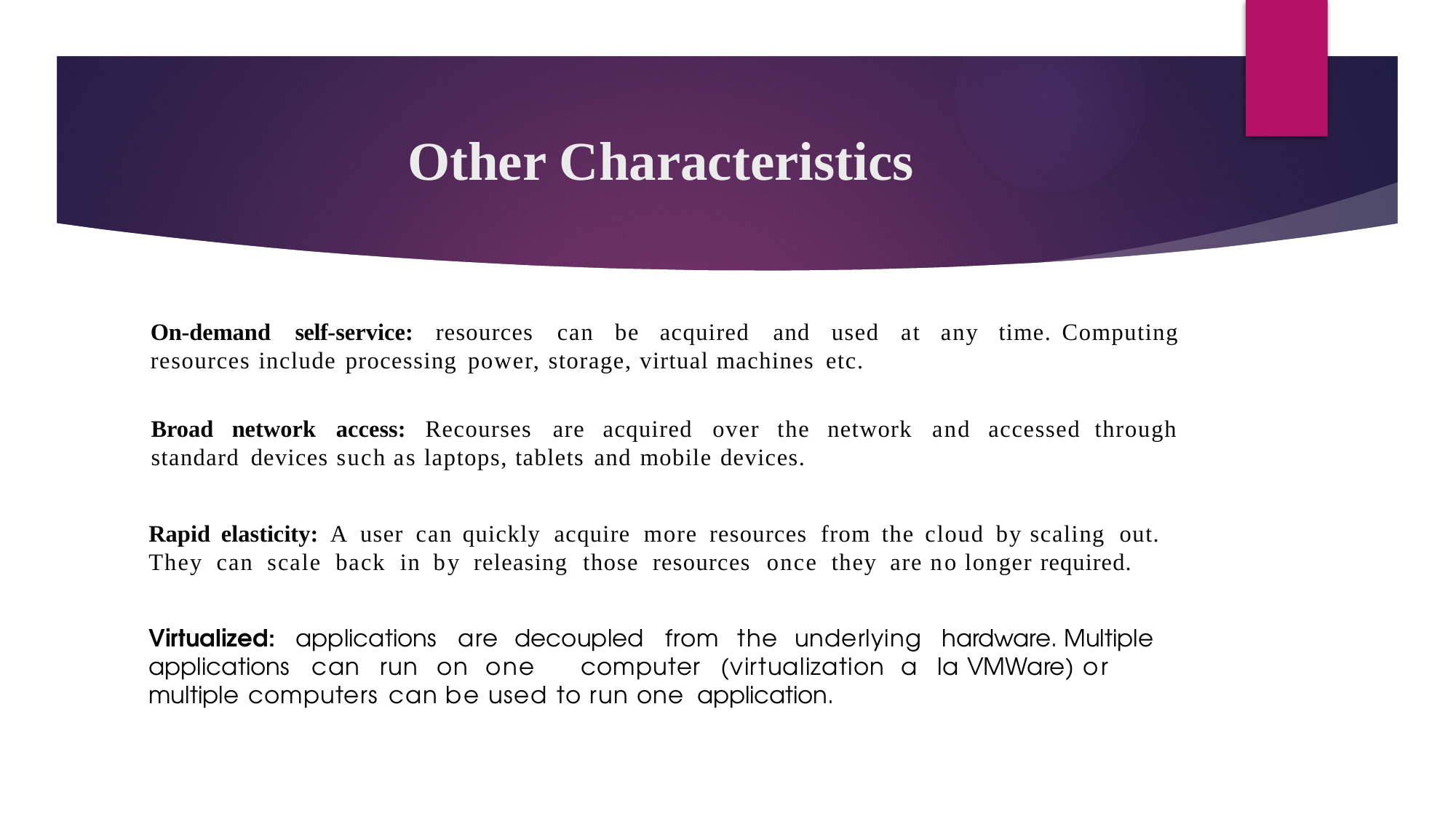

# Other Characteristics
On-demand  self-service:  resources  can  be  acquired  and  used  at  any  time. Computing resources include processing power, storage, virtual machines etc.

Broad network access: Recourses are acquired over the network and accessed through standard devices such as laptops, tablets and mobile devices.

Rapid elasticity: A user can quickly acquire more resources from the cloud by scaling out. They can scale back in by releasing those resources once they are no longer required.

Virtualized: applications are decoupled from the underlying hardware. Multiple  applications  can  run  on  one   computer  (virtualization  a  la VMWare) or multiple computers can be used to run one application.